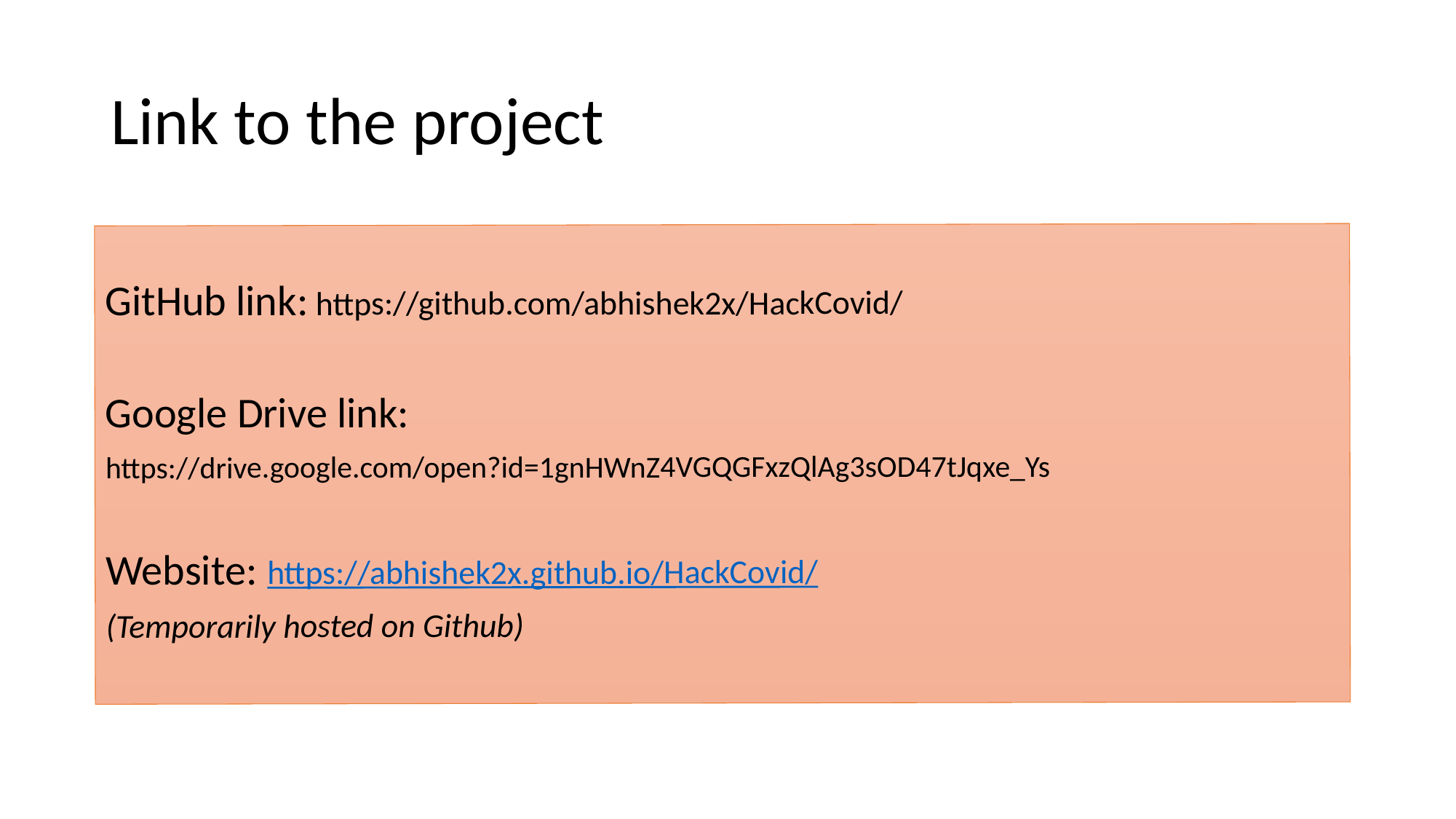

Link to the project

GitHub link: https://github.com/abhishek2x/HackCovid/

Google Drive link:
https://drive.google.com/open?id=1gnHWnZ4VGQGFxzQlAg3sOD47tJqxe_Ys

Website: https://abhishek2x.github.io/HackCovid/
(Temporarily hosted on Github)